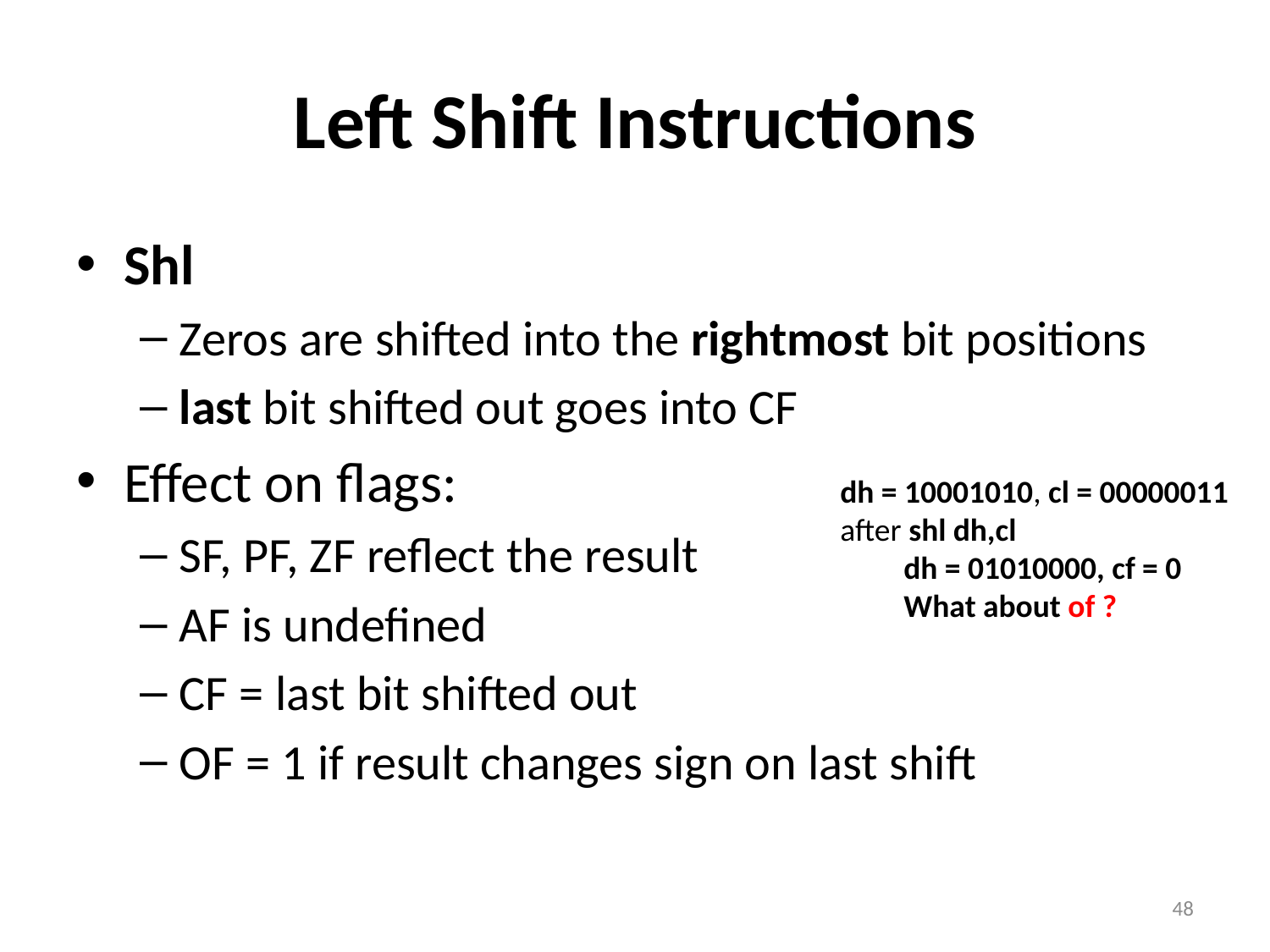

# Left Shift Instructions
Shl
Zeros are shifted into the rightmost bit positions
last bit shifted out goes into CF
Effect on flags:
SF, PF, ZF reflect the result
AF is undefined
CF = last bit shifted out
OF = 1 if result changes sign on last shift

dh = 10001010, cl = 00000011
after shl dh,cl
dh = 01010000, cf = 0
What about of ?

48